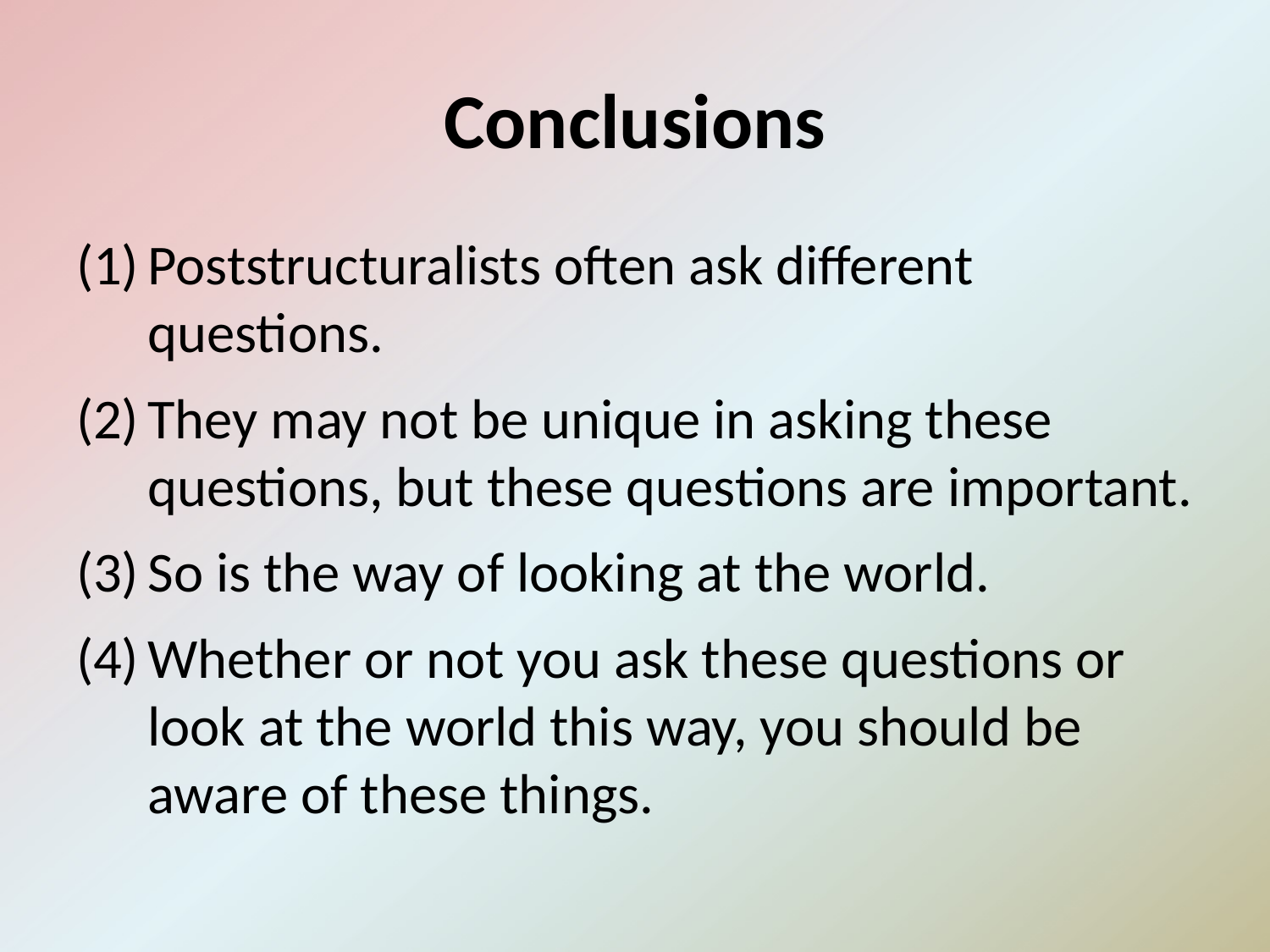

# Conclusions
Poststructuralists often ask different questions.
They may not be unique in asking these questions, but these questions are important.
So is the way of looking at the world.
Whether or not you ask these questions or look at the world this way, you should be aware of these things.